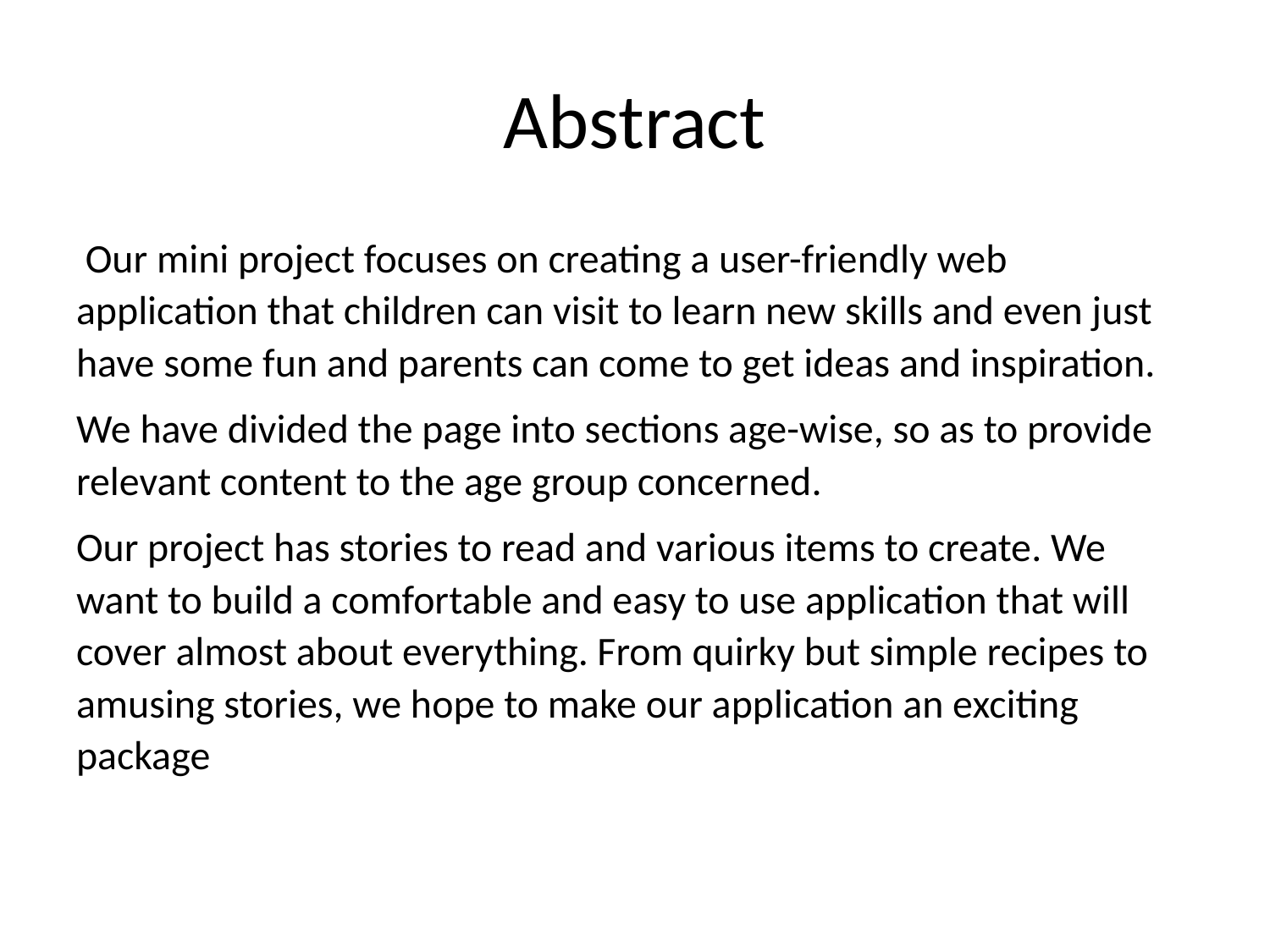

# Abstract
 Our mini project focuses on creating a user-friendly web application that children can visit to learn new skills and even just have some fun and parents can come to get ideas and inspiration.
We have divided the page into sections age-wise, so as to provide relevant content to the age group concerned.
Our project has stories to read and various items to create. We want to build a comfortable and easy to use application that will cover almost about everything. From quirky but simple recipes to amusing stories, we hope to make our application an exciting package